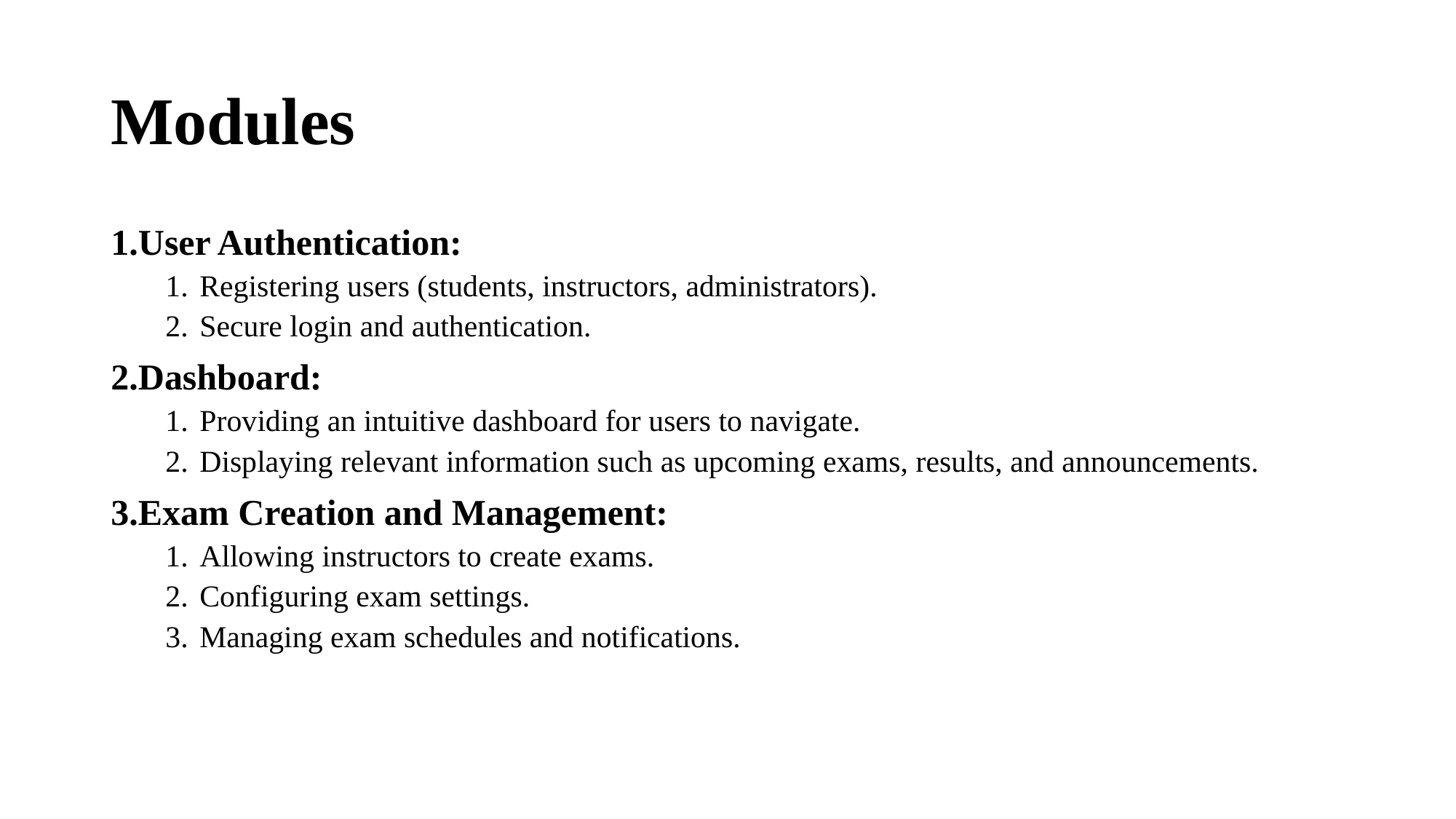

# Modules
User Authentication:
Registering users (students, instructors, administrators).
Secure login and authentication.
Dashboard:
Providing an intuitive dashboard for users to navigate.
Displaying relevant information such as upcoming exams, results, and announcements.
Exam Creation and Management:
Allowing instructors to create exams.
Configuring exam settings.
Managing exam schedules and notifications.